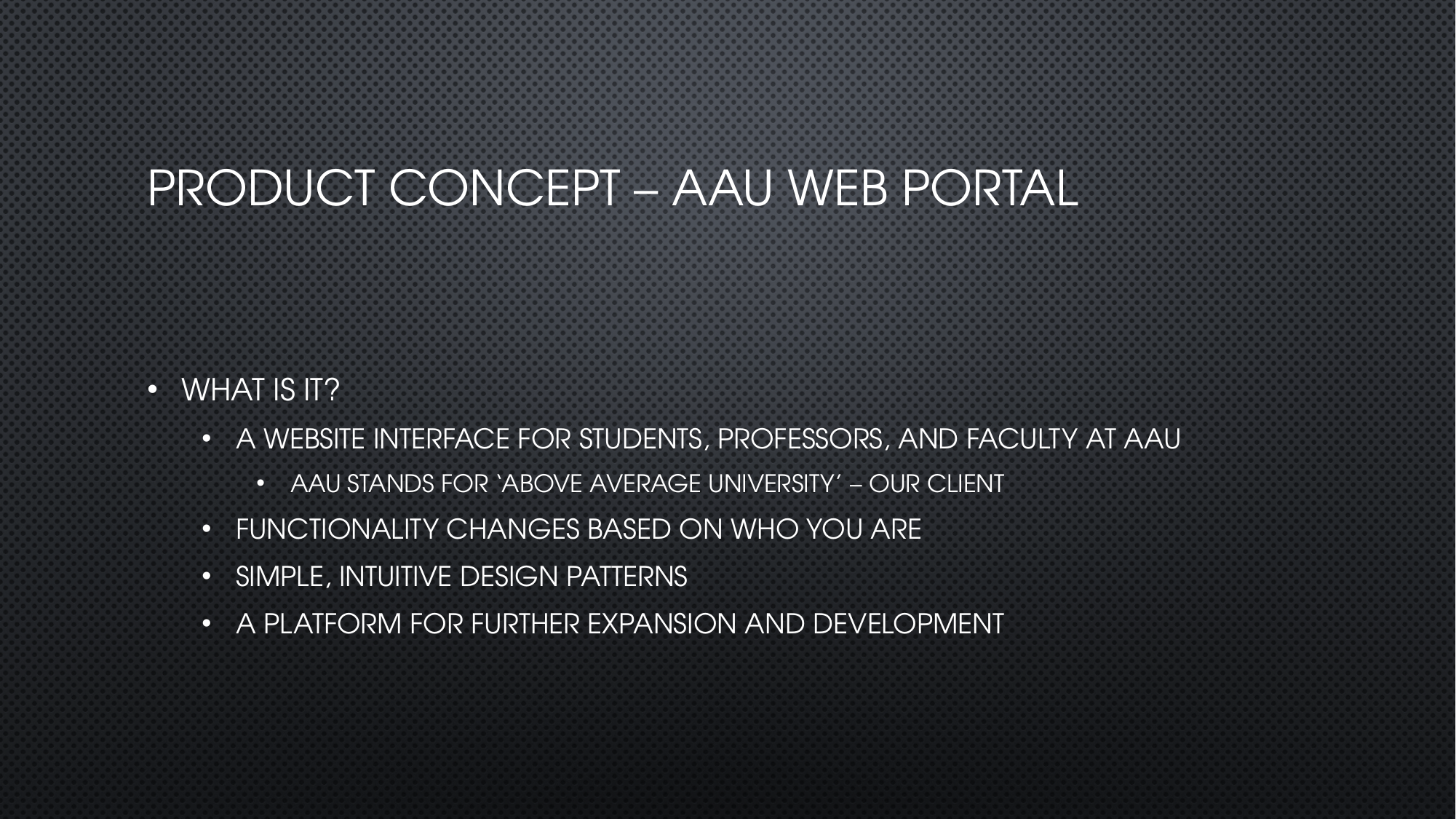

# Product Concept – AAU Web Portal
What is it?
A website interface for Students, Professors, and Faculty at AAU
AAU stands for ‘Above Average University’ – our client
Functionality changes based on who you are
Simple, intuitive design patterns
A platform for further expansion and development